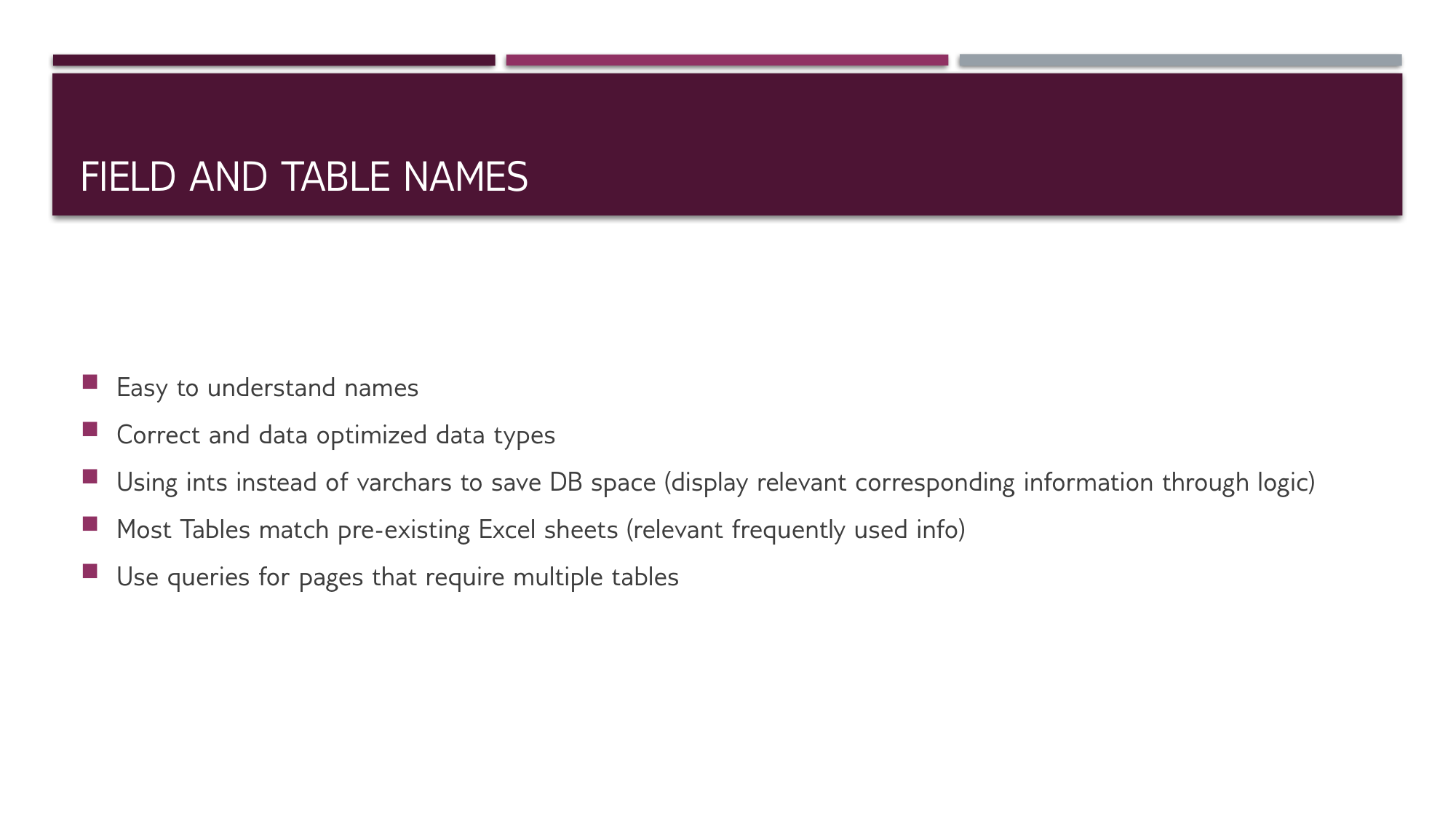

# Field and Table Names
Easy to understand names
Correct and data optimized data types
Using ints instead of varchars to save DB space (display relevant corresponding information through logic)
Most Tables match pre-existing Excel sheets (relevant frequently used info)
Use queries for pages that require multiple tables